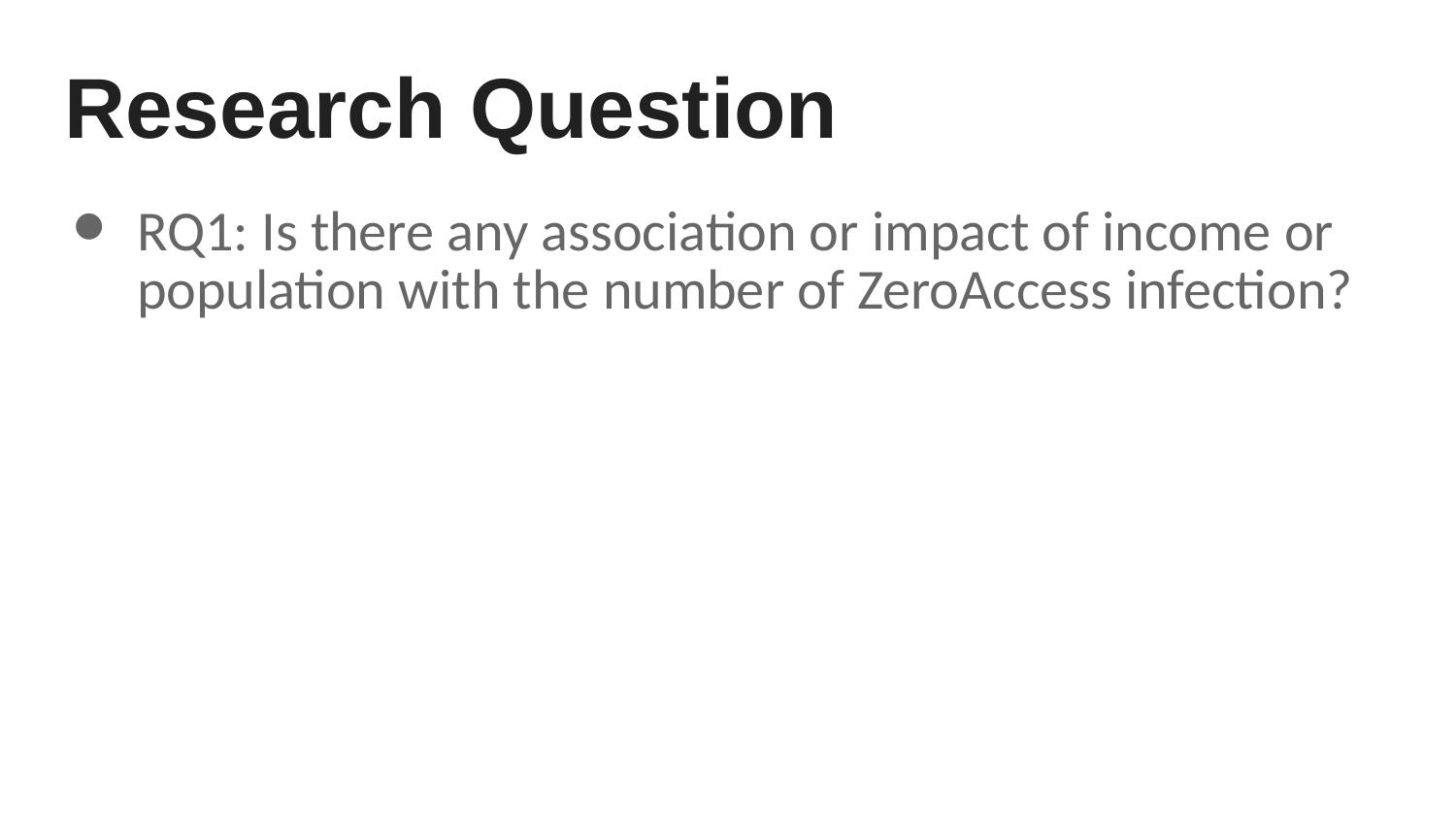

# Research Question
RQ1: Is there any association or impact of income or population with the number of ZeroAccess infection?